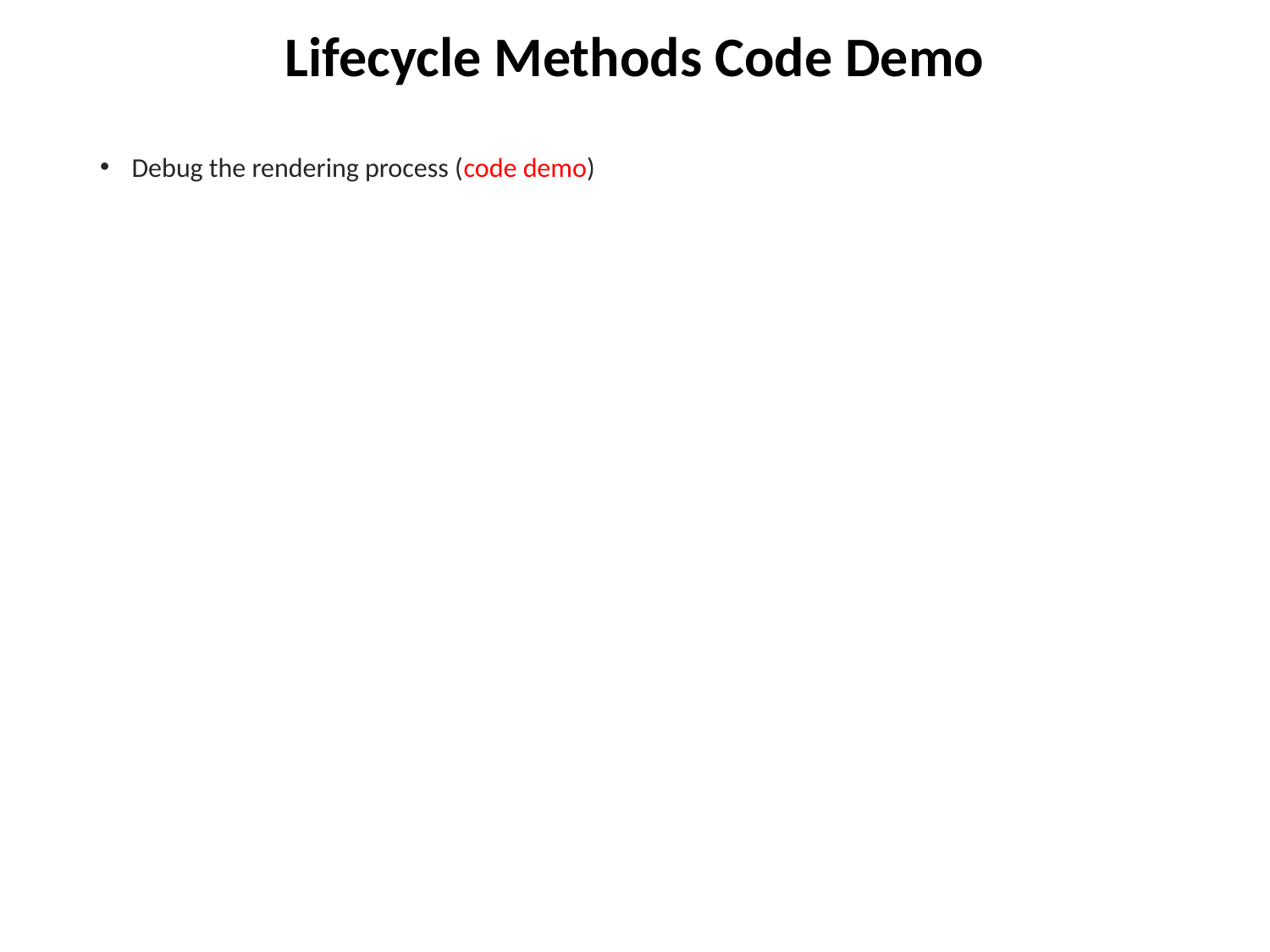

# Lifecycle Methods Code Demo
Debug the rendering process (code demo)